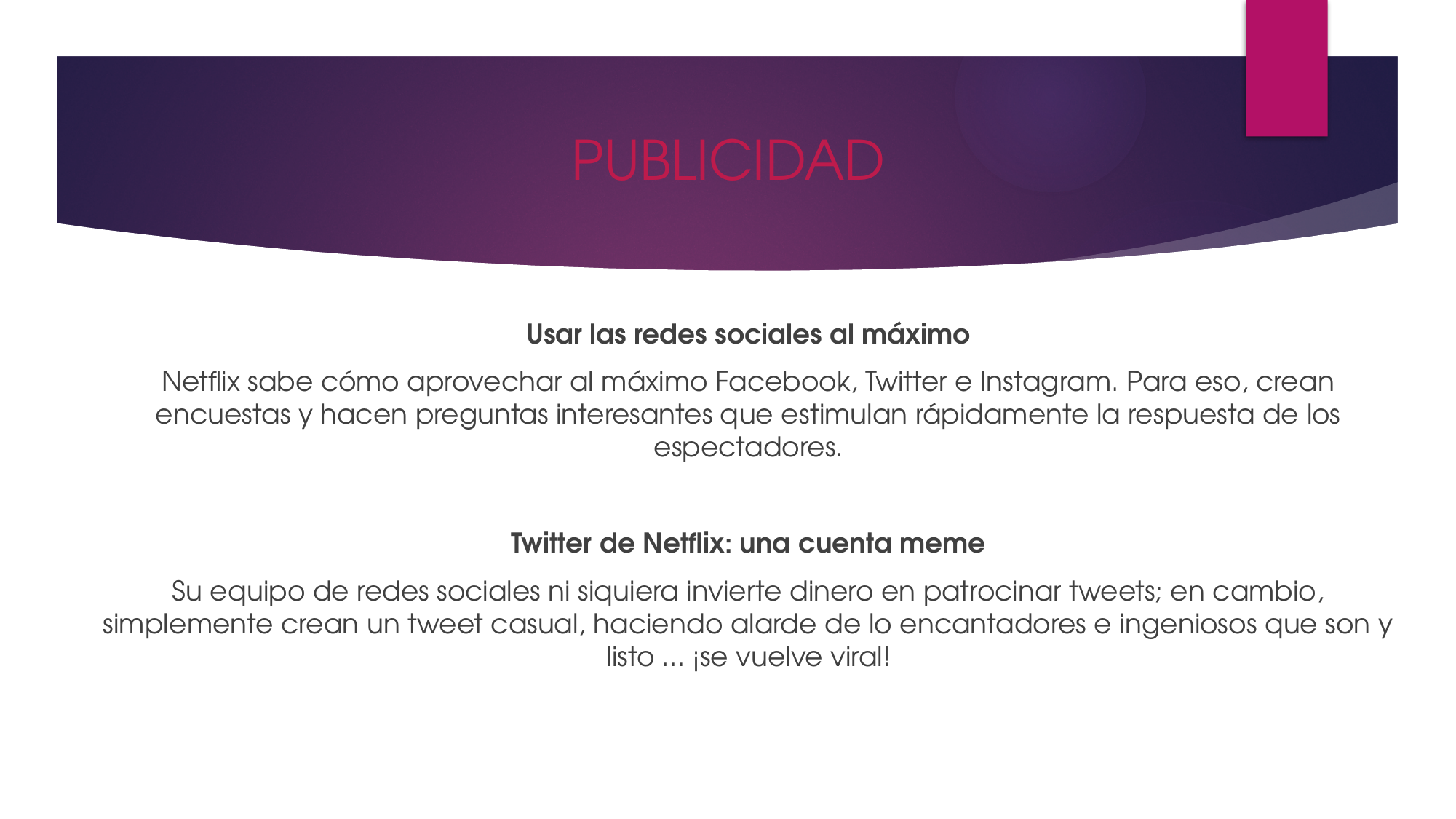

# PUBLICIDAD
Usar las redes sociales al máximo
Netflix sabe cómo aprovechar al máximo Facebook, Twitter e Instagram. Para eso, crean encuestas y hacen preguntas interesantes que estimulan rápidamente la respuesta de los espectadores.

Twitter de Netflix: una cuenta meme
Su equipo de redes sociales ni siquiera invierte dinero en patrocinar tweets; en cambio, simplemente crean un tweet casual, haciendo alarde de lo encantadores e ingeniosos que son y listo … ¡se vuelve viral!